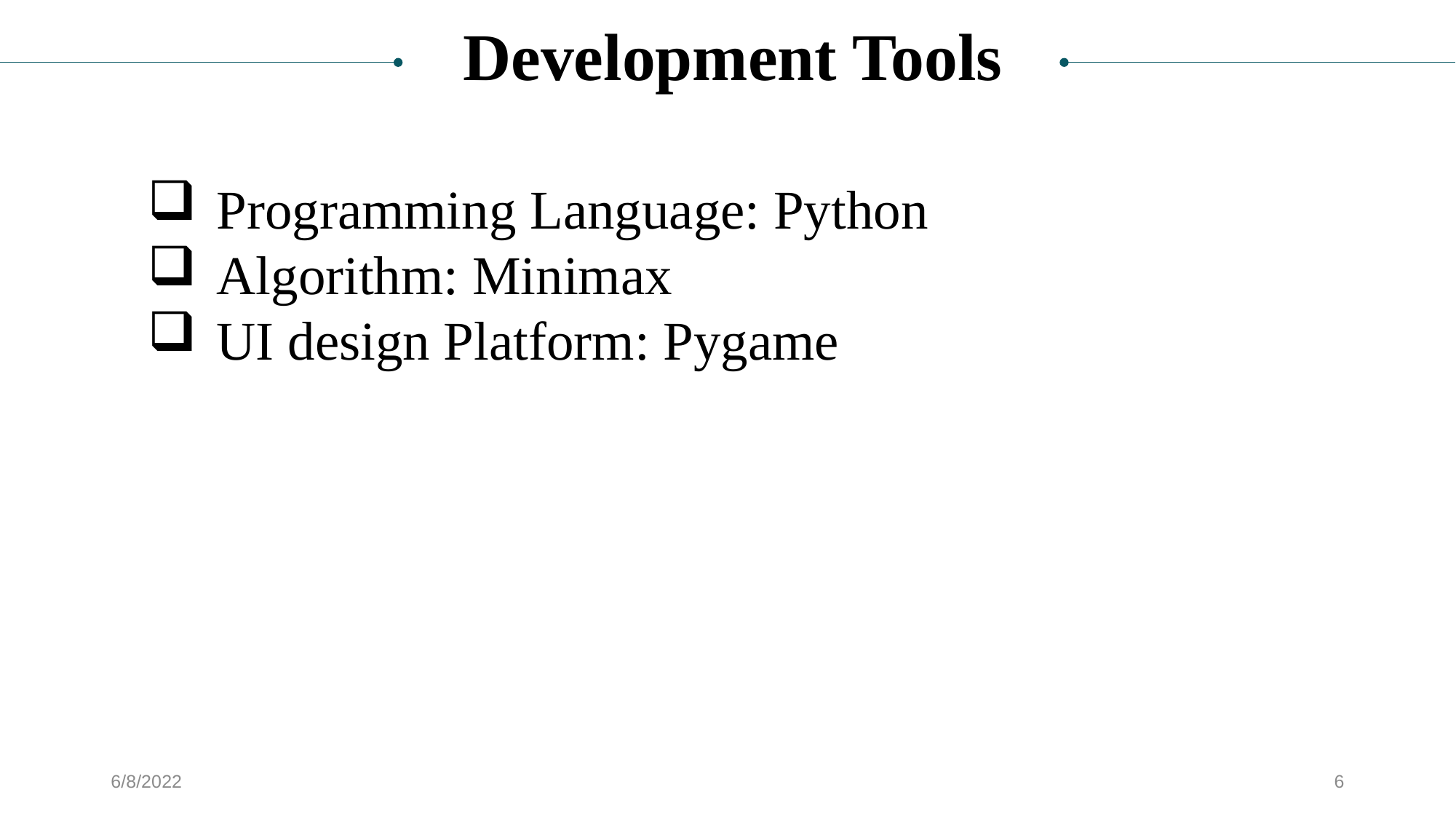

Development Tools
Programming Language: Python
Algorithm: Minimax
UI design Platform: Pygame

6/8/2022
6